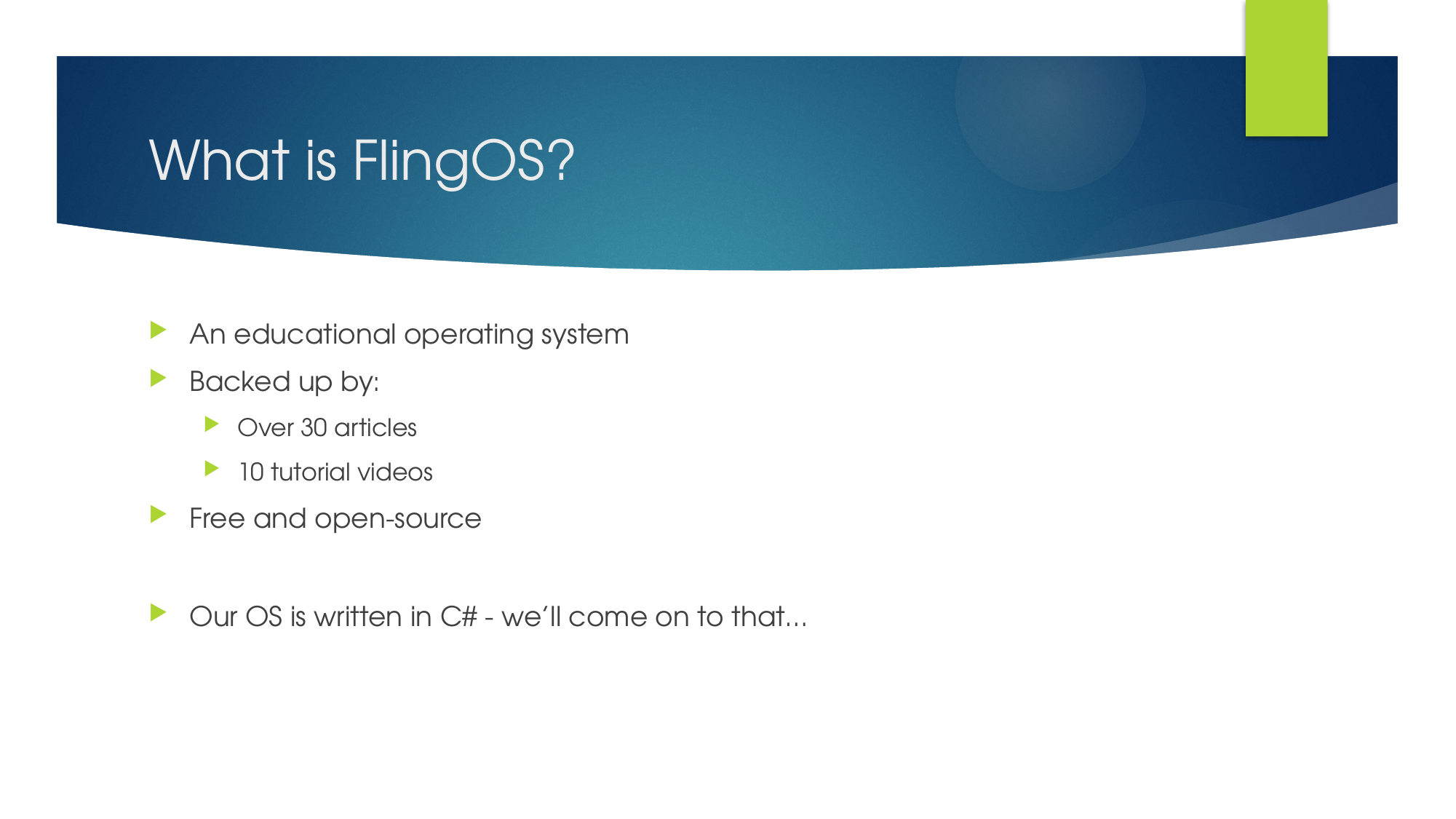

# What is FlingOS?
An educational operating system
Backed up by:
Over 30 articles
10 tutorial videos
Free and open-source

Our OS is written in C# - we’ll come on to that…